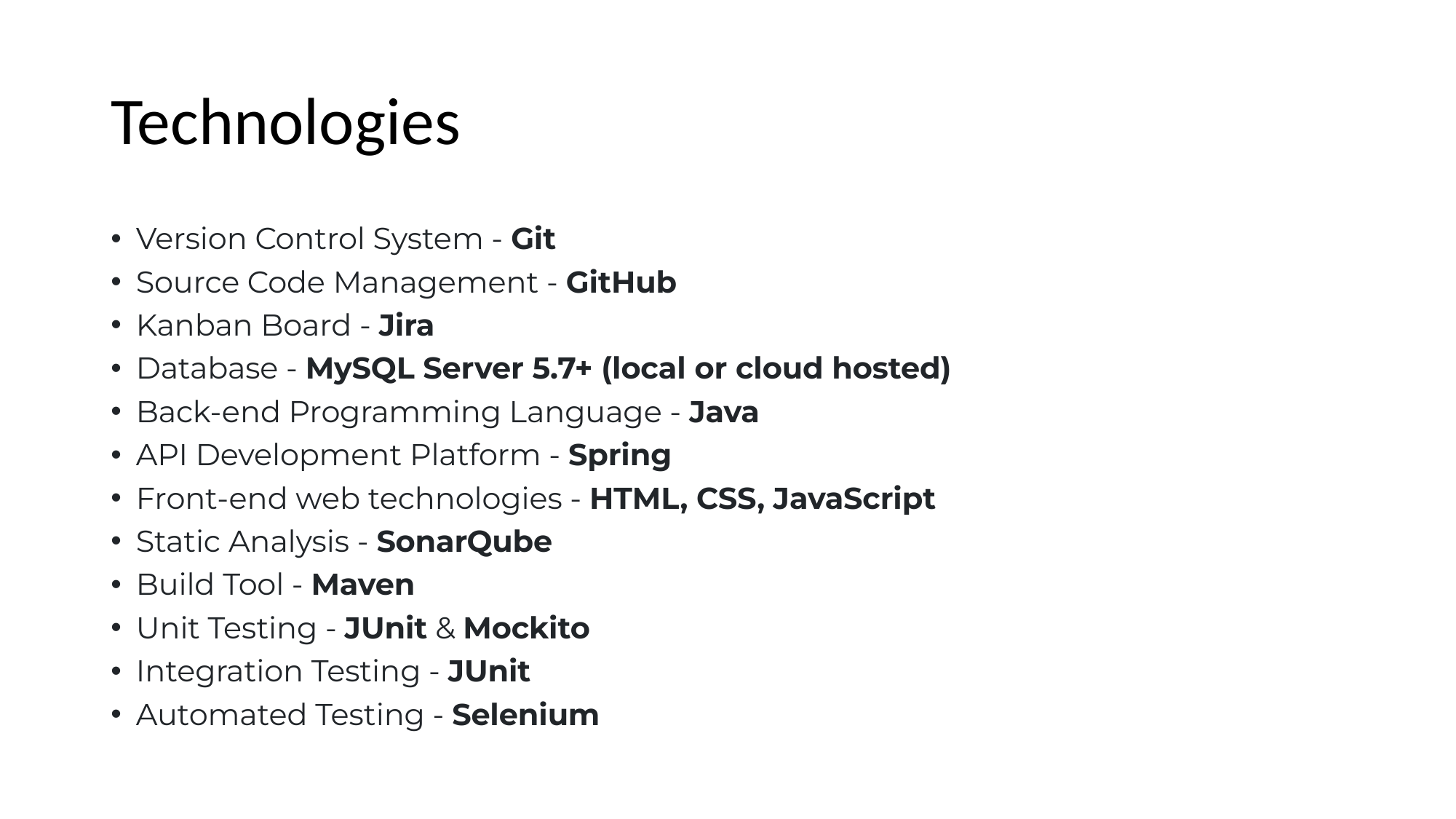

# Technologies
Version Control System - Git
Source Code Management - GitHub
Kanban Board - Jira
Database - MySQL Server 5.7+ (local or cloud hosted)
Back-end Programming Language - Java
API Development Platform - Spring
Front-end web technologies - HTML, CSS, JavaScript
Static Analysis - SonarQube
Build Tool - Maven
Unit Testing - JUnit & Mockito
Integration Testing - JUnit
Automated Testing - Selenium